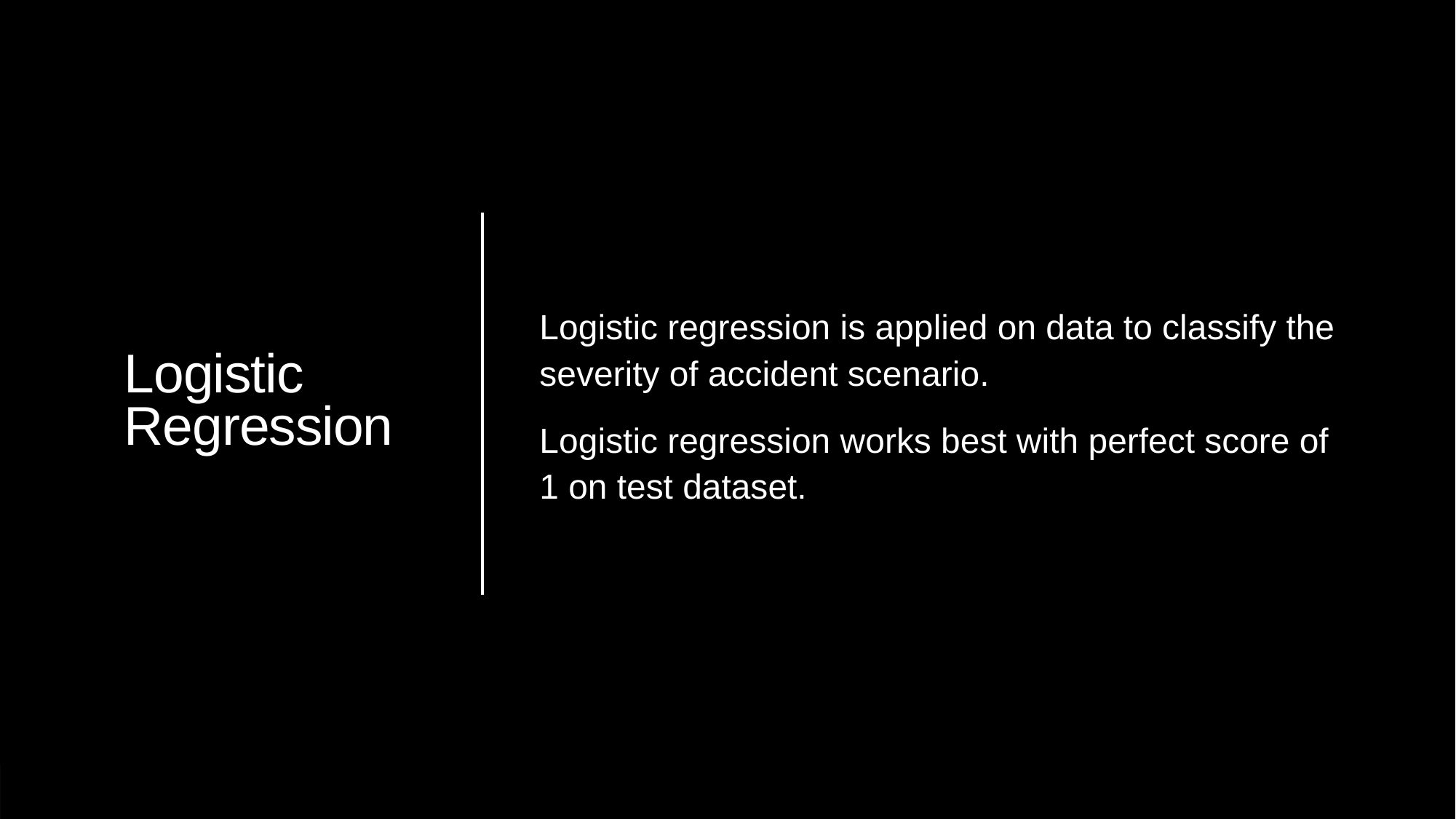

# Logistic Regression
Logistic regression is applied on data to classify the severity of accident scenario.
Logistic regression works best with perfect score of 1 on test dataset.